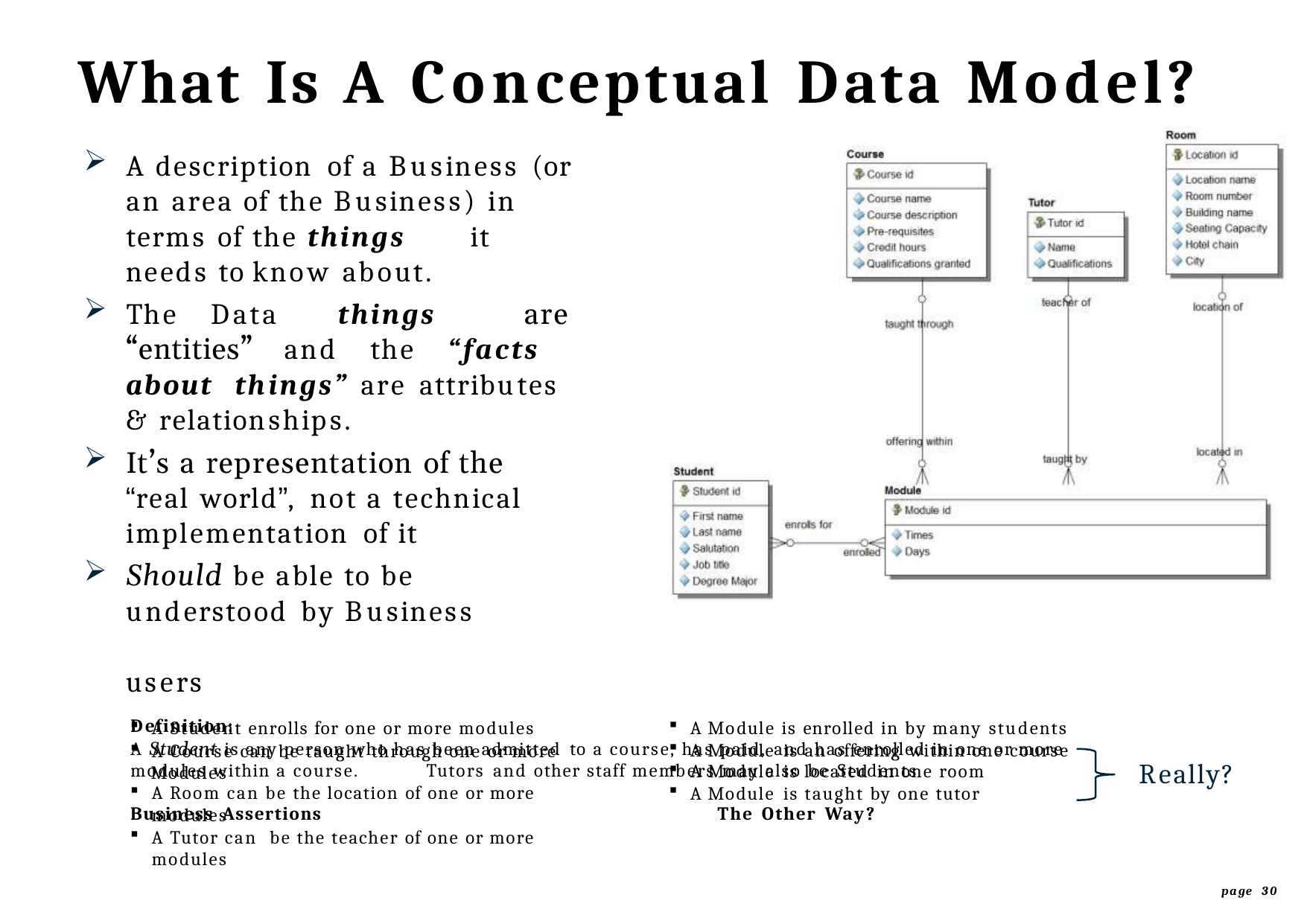

# What	Is	A	Conceptual	Data	Model?

A description  of a Business  (or an area of the Business)  in terms of the things	it needs to know  about.
The Data  things   are “entities” and the “facts  about  things” are attributes  & relationships.
It’s a representation of the “real world”,  not a technical implementation  of it
Should be able to be
understood  by Business	users
Definition:
A Student is any person who has been admitted  to a course, has paid,  and has enrolled in one or more modules within a course.	Tutors  and other staff members may also be  Students

Business  Assertions	The  Other  Way?
A Module is enrolled in by many students
A Module  is an offering  within one course
A Module  is located  in one room
A Module  is taught by one tutor
A Student enrolls for one or more modules
A Course can be taught through one or more Modules
A Room can be the location of one or more
modules
A Tutor can   be the teacher of one or more modules

Really?
page   30